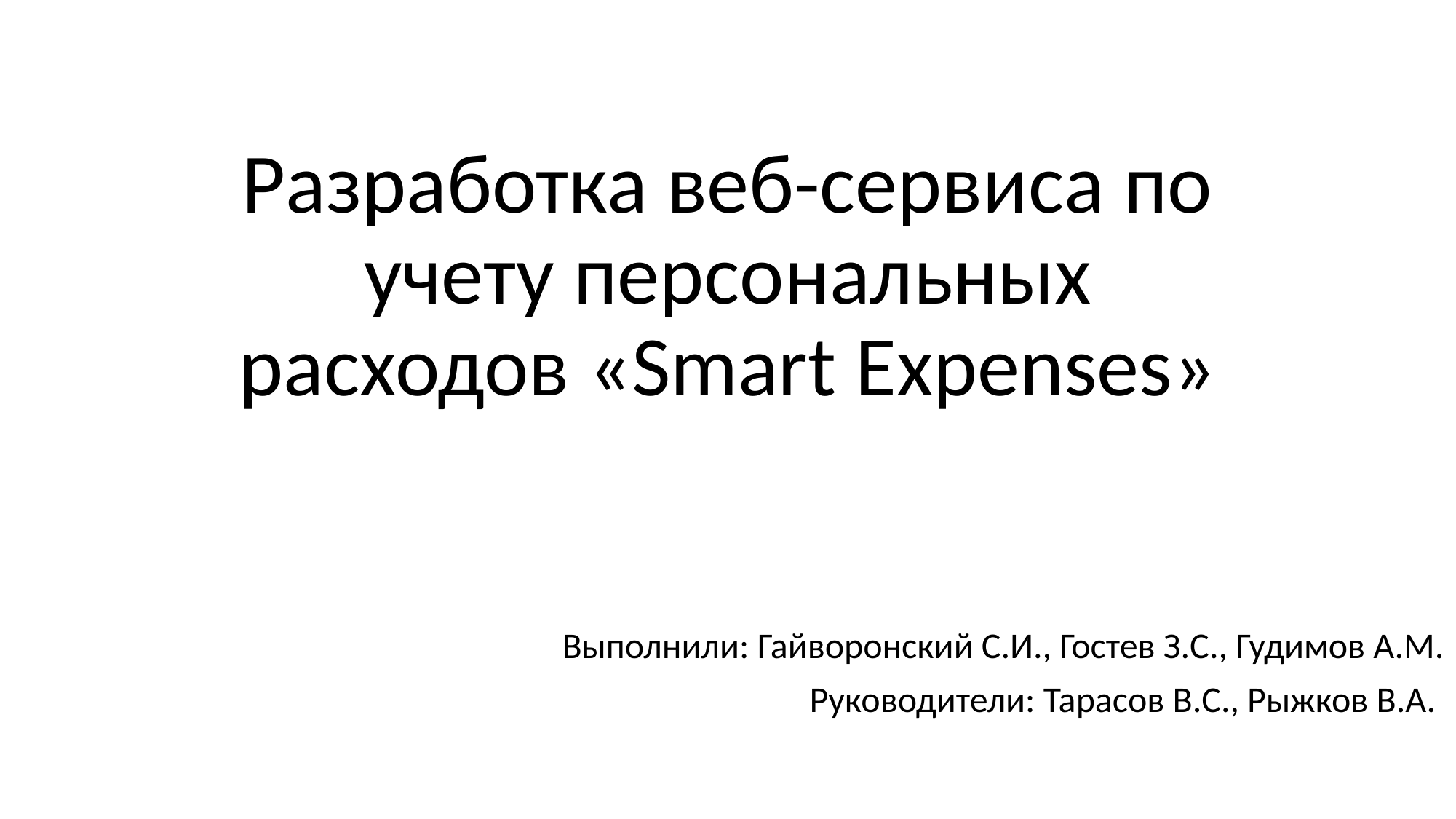

# Разработка веб-сервиса по учету персональных расходов «Smart Expenses»
Выполнили: Гайворонский С.И., Гостев З.С., Гудимов А.М.
Руководители: Тарасов В.С., Рыжков В.А.